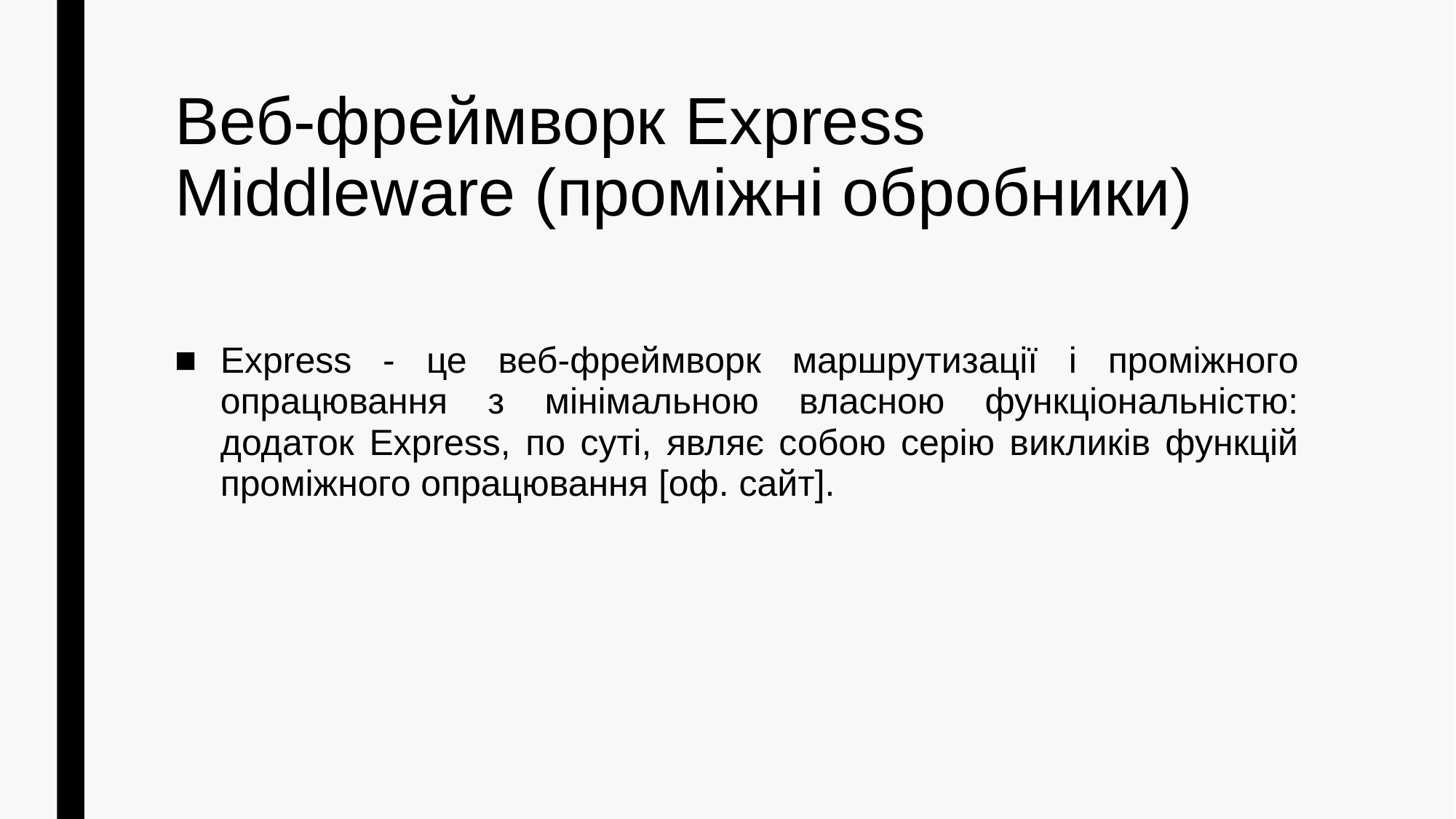

# Веб-фреймворк Express Middleware (проміжні обробники)

Express - це веб-фреймворк маршрутизації і проміжного опрацювання з мінімальною власною функціональністю: додаток Express, по суті, являє собою серію викликів функцій проміжного опрацювання [оф. сайт].